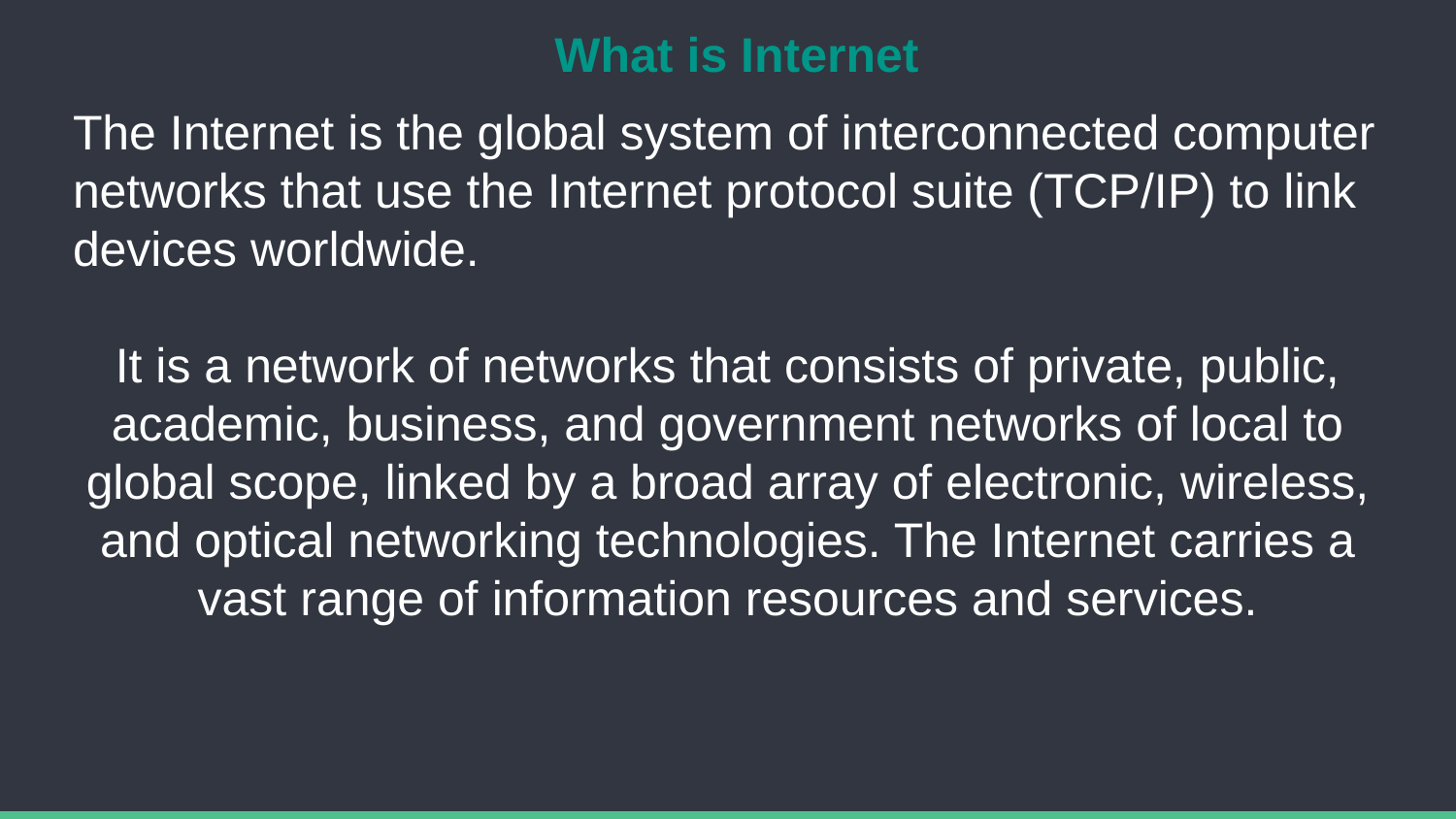

# What is Internet

The Internet is the global system of interconnected computer networks that use the Internet protocol suite (TCP/IP) to link devices worldwide.

It is a network of networks that consists of private, public, academic, business, and government networks of local to global scope, linked by a broad array of electronic, wireless, and optical networking technologies. The Internet carries a vast range of information resources and services.